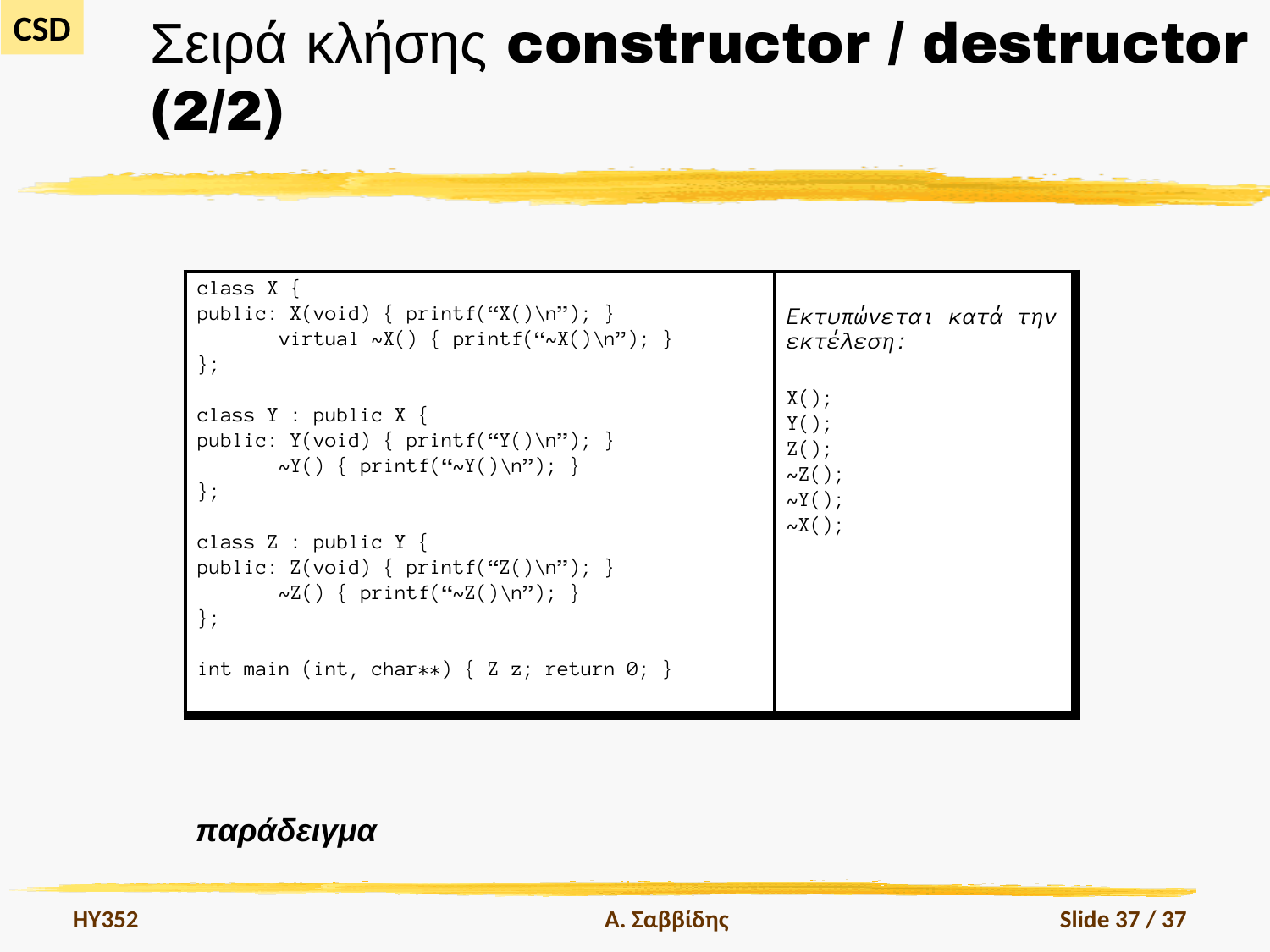

# Σειρά κλήσης constructor / destructor (2/2)
| class X { public: X(void) { printf(“X()\n”); } virtual ~X() { printf(“~X()\n”); } }; class Y : public X { public: Y(void) { printf(“Y()\n”); } ~Y() { printf(“~Y()\n”); } }; class Z : public Y { public: Z(void) { printf(“Z()\n”); } ~Z() { printf(“~Z()\n”); } }; int main (int, char\*\*) { Z z; return 0; } | Εκτυπώνεται κατά την εκτέλεση: X(); Y(); Z(); ~Z(); ~Y(); ~X(); |
| --- | --- |
παράδειγμα
HY352
Α. Σαββίδης
Slide 37 / 37